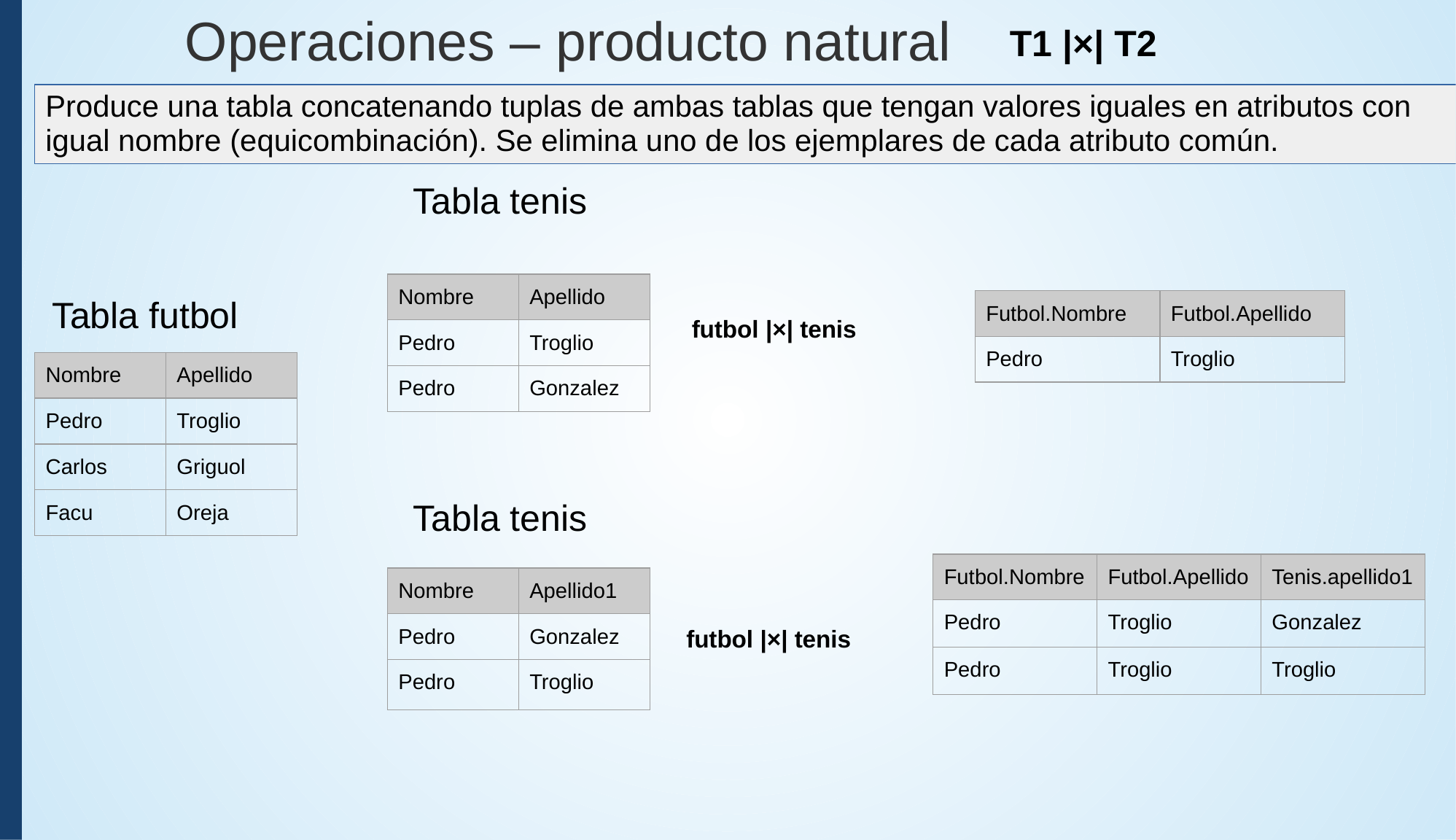

Operaciones – producto natural
T1 |×| T2
Produce una tabla concatenando tuplas de ambas tablas que tengan valores iguales en atributos con igual nombre (equicombinación). Se elimina uno de los ejemplares de cada atributo común.
Tabla tenis
| Nombre | Apellido |
| --- | --- |
| Pedro | Troglio |
| Pedro | Gonzalez |
| Futbol.Nombre | Futbol.Apellido |
| --- | --- |
| Pedro | Troglio |
Tabla futbol
futbol |×| tenis
| Nombre | Apellido |
| --- | --- |
| Pedro | Troglio |
| Carlos | Griguol |
| Facu | Oreja |
Tabla tenis
| Futbol.Nombre | Futbol.Apellido | Tenis.apellido1 |
| --- | --- | --- |
| Pedro | Troglio | Gonzalez |
| Pedro | Troglio | Troglio |
| Nombre | Apellido1 |
| --- | --- |
| Pedro | Gonzalez |
| Pedro | Troglio |
futbol |×| tenis